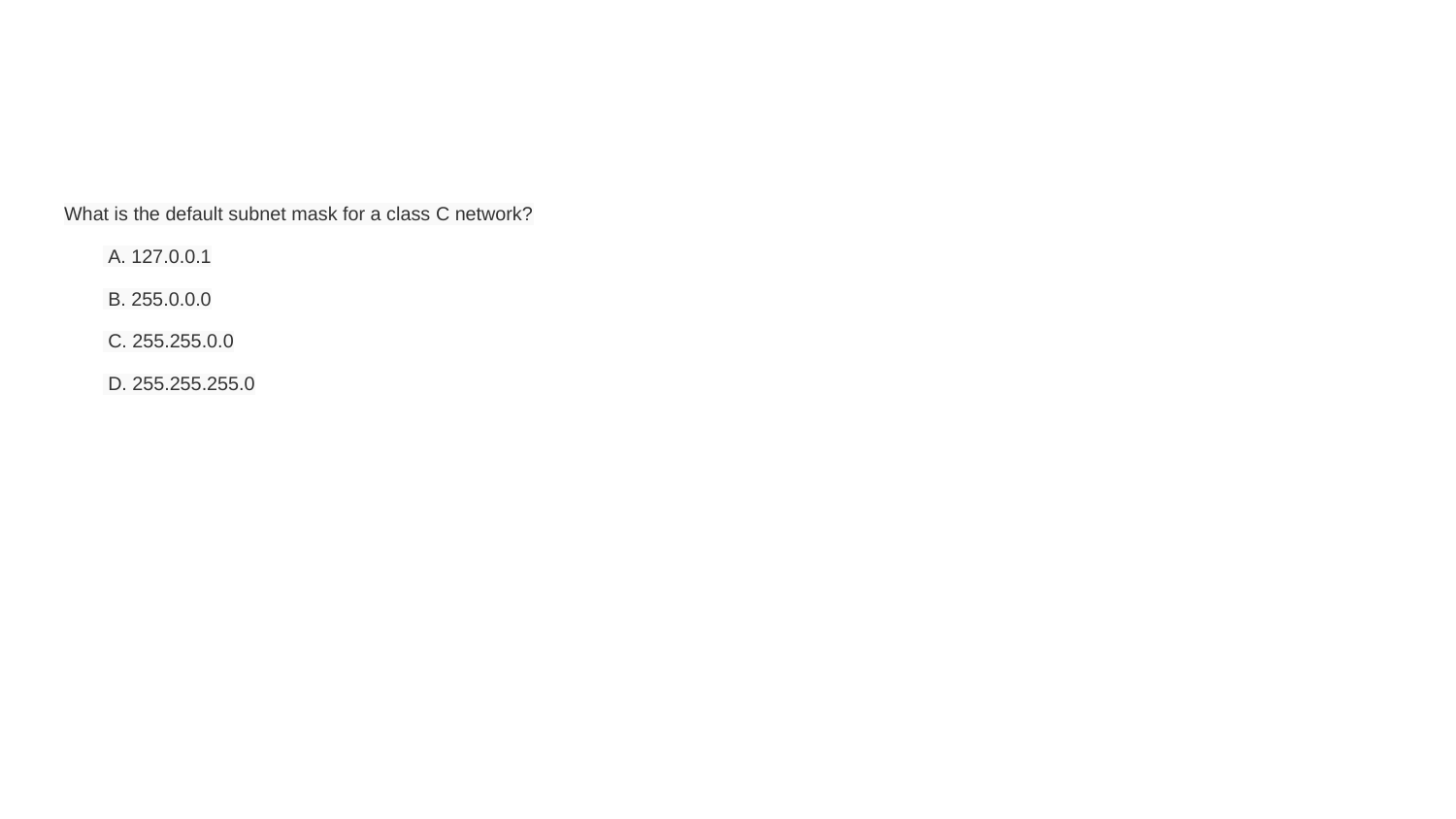

#
What is the default subnet mask for a class C network?
 A. 127.0.0.1
 B. 255.0.0.0
 C. 255.255.0.0
 D. 255.255.255.0